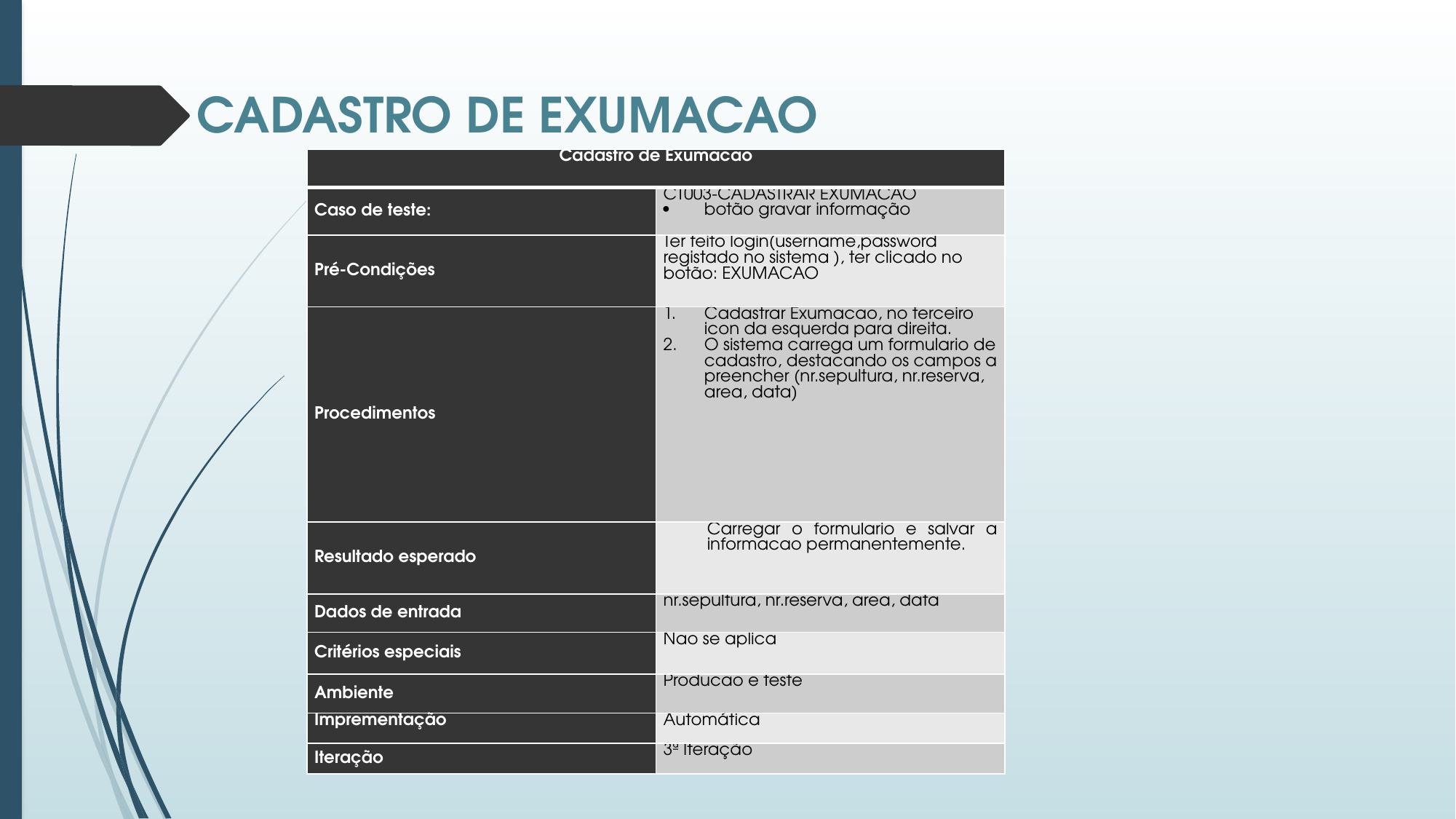

CADASTRO DE EXUMACAO
| Cadastro de Exumacao |  |
| --- | --- |
| Caso de teste: | CT003-CADASTRAR EXUMACAO botão gravar informação |
| Pré-Condições | Ter feito login(username,password registado no sistema ), ter clicado no botão: EXUMACAO |
| Procedimentos | Cadastrar Exumacao, no terceiro icon da esquerda para direita. O sistema carrega um formulario de cadastro, destacando os campos a preencher (nr.sepultura, nr.reserva, area, data) |
| Resultado esperado | Carregar o formulario e salvar a informacao permanentemente. |
| Dados de entrada | nr.sepultura, nr.reserva, area, data |
| Critérios especiais | Nao se aplica |
| Ambiente | Producao e teste |
| Imprementação | Automática |
| Iteração | 3ª Iteração |